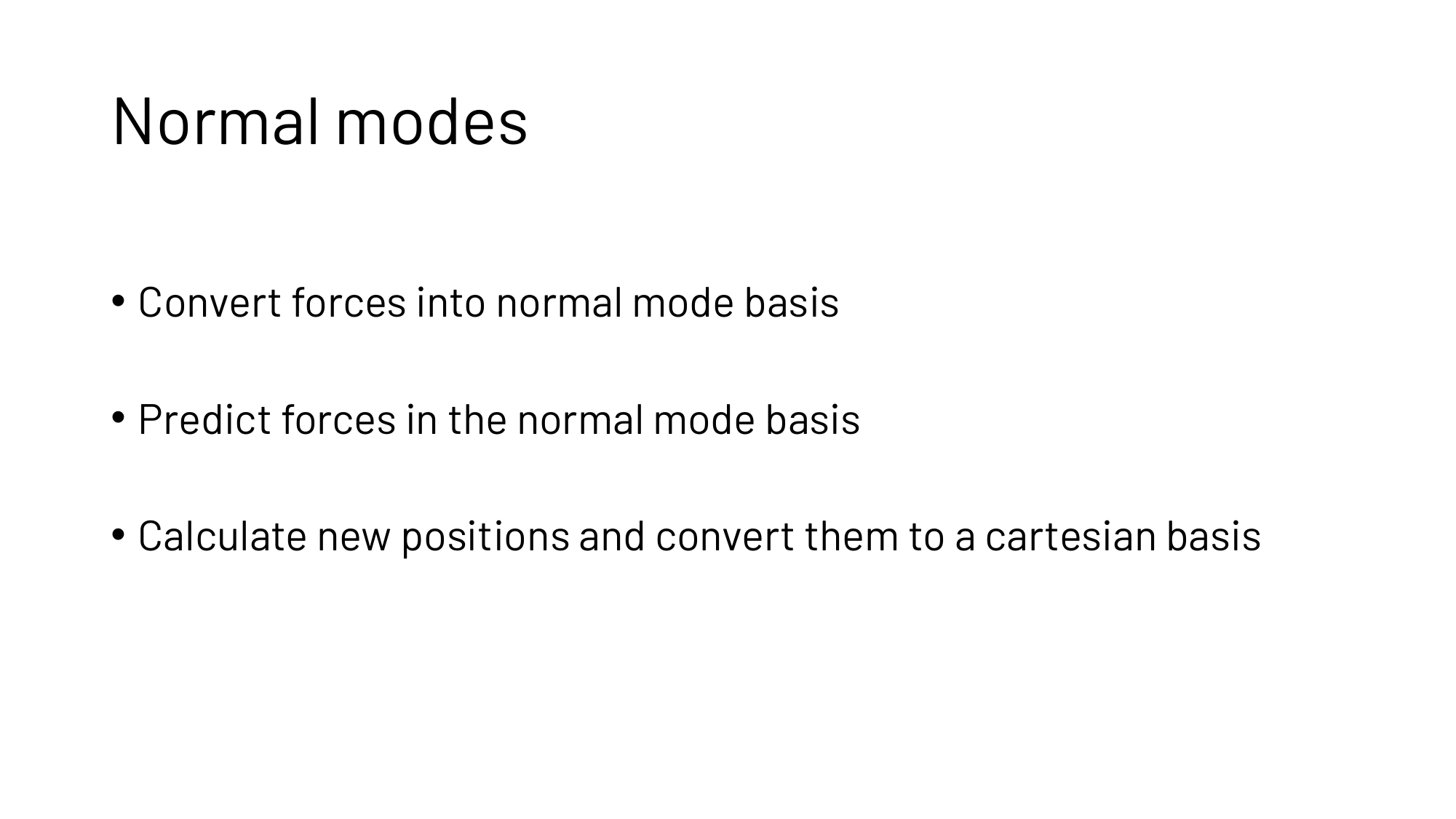

# Normal modes
Convert forces into normal mode basis
Predict forces in the normal mode basis
Calculate new positions and convert them to a cartesian basis